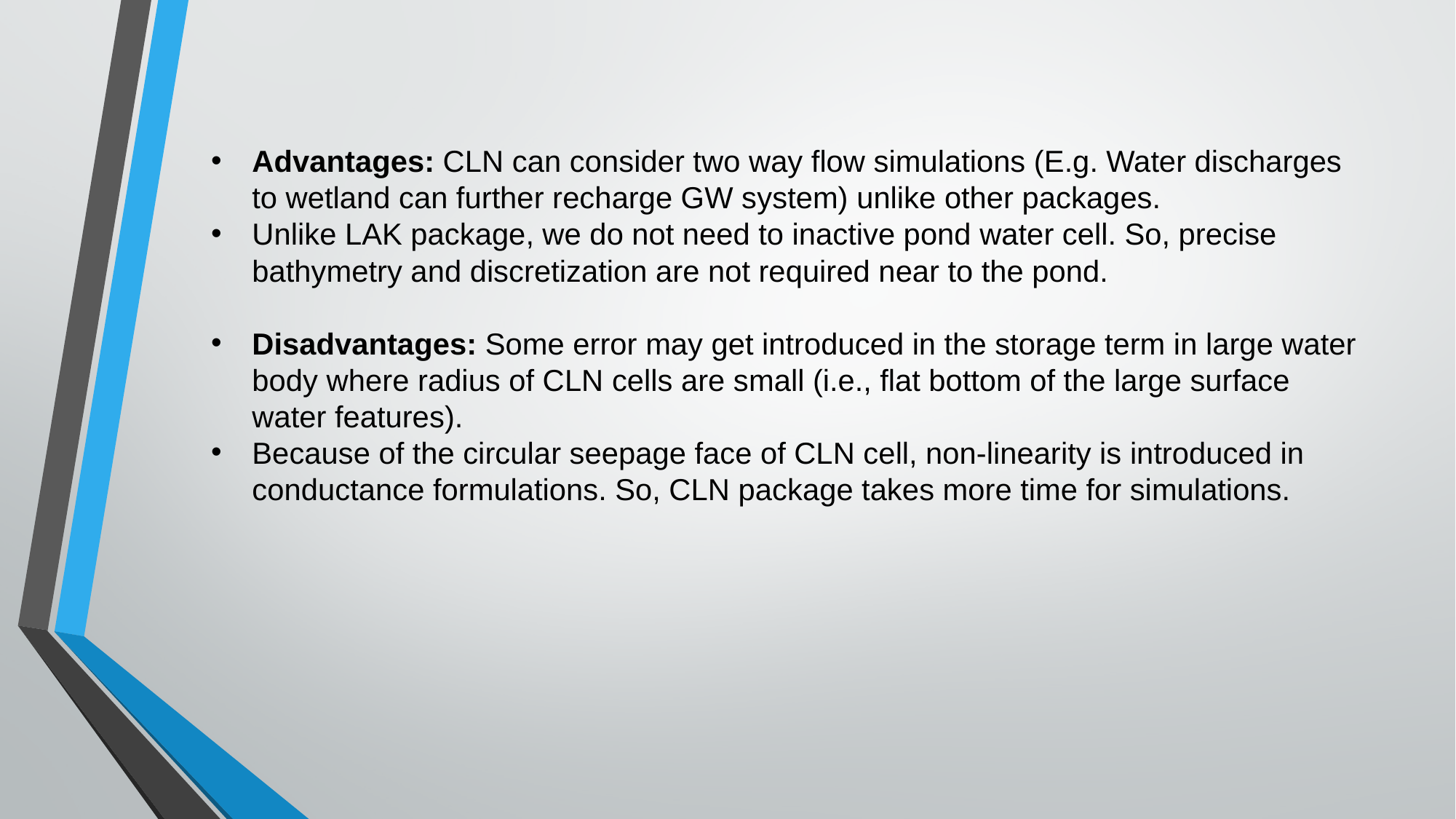

Advantages: CLN can consider two way flow simulations (E.g. Water discharges to wetland can further recharge GW system) unlike other packages.
Unlike LAK package, we do not need to inactive pond water cell. So, precise bathymetry and discretization are not required near to the pond.

Disadvantages: Some error may get introduced in the storage term in large water body where radius of CLN cells are small (i.e., flat bottom of the large surface water features).
Because of the circular seepage face of CLN cell, non-linearity is introduced in conductance formulations. So, CLN package takes more time for simulations.